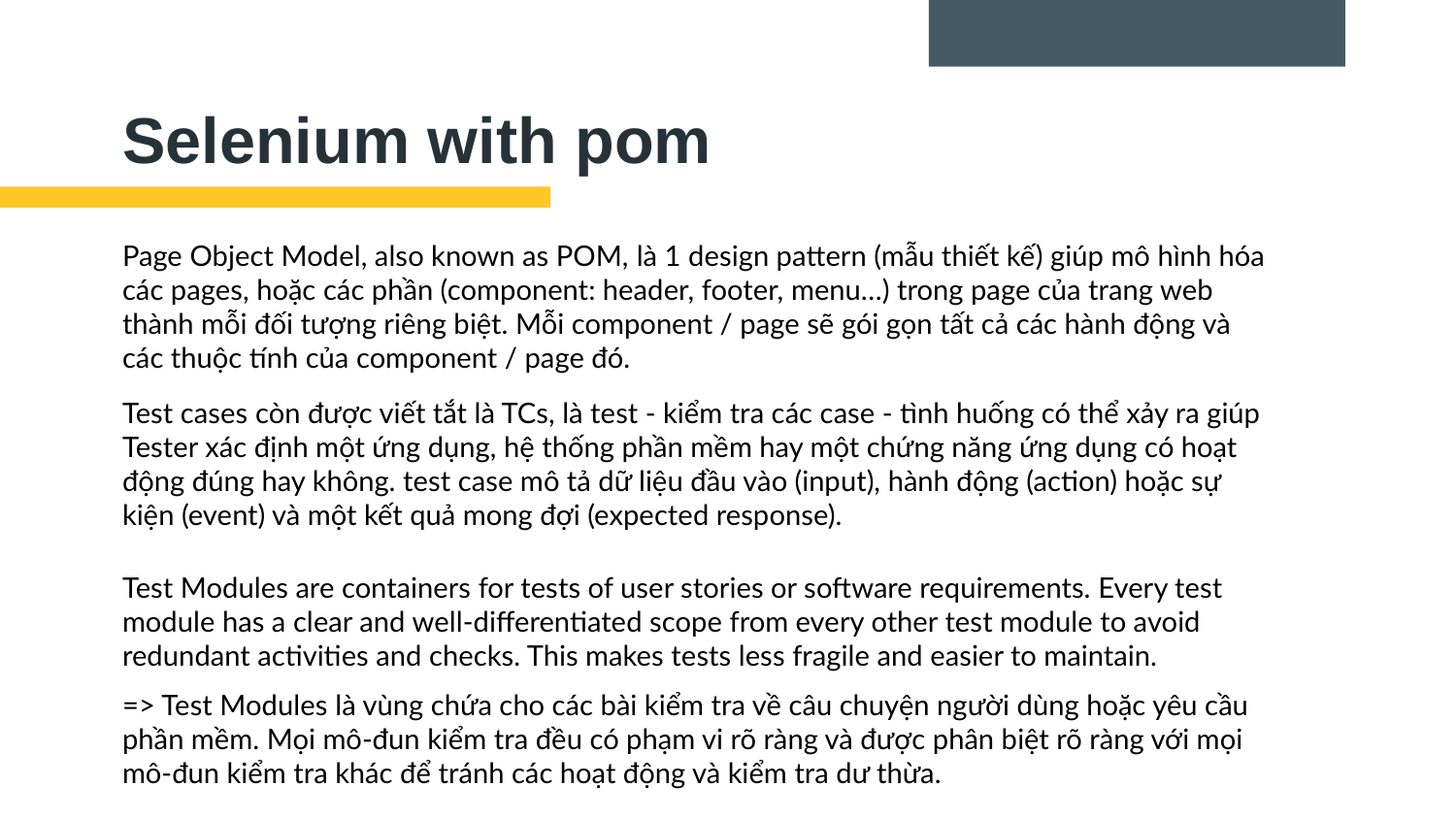

# Selenium with pom

Page Object Model, also known as POM, là 1 design pattern (mẫu thiết kế) giúp mô hình hóa các pages, hoặc các phần (component: header, footer, menu…) trong page của trang web thành mỗi đối tượng riêng biệt. Mỗi component / page sẽ gói gọn tất cả các hành động và các thuộc tính của component / page đó.
Test cases còn được viết tắt là TCs, là test - kiểm tra các case - tình huống có thể xảy ra giúp Tester xác định một ứng dụng, hệ thống phần mềm hay một chứng năng ứng dụng có hoạt động đúng hay không. test case mô tả dữ liệu đầu vào (input), hành động (action) hoặc sự kiện (event) và một kết quả mong đợi (expected response).
Test Modules are containers for tests of user stories or software requirements. Every test module has a clear and well-differentiated scope from every other test module to avoid redundant activities and checks. This makes tests less fragile and easier to maintain.
=> Test Modules là vùng chứa cho các bài kiểm tra về câu chuyện người dùng hoặc yêu cầu phần mềm. Mọi mô-đun kiểm tra đều có phạm vi rõ ràng và được phân biệt rõ ràng với mọi mô-đun kiểm tra khác để tránh các hoạt động và kiểm tra dư thừa.